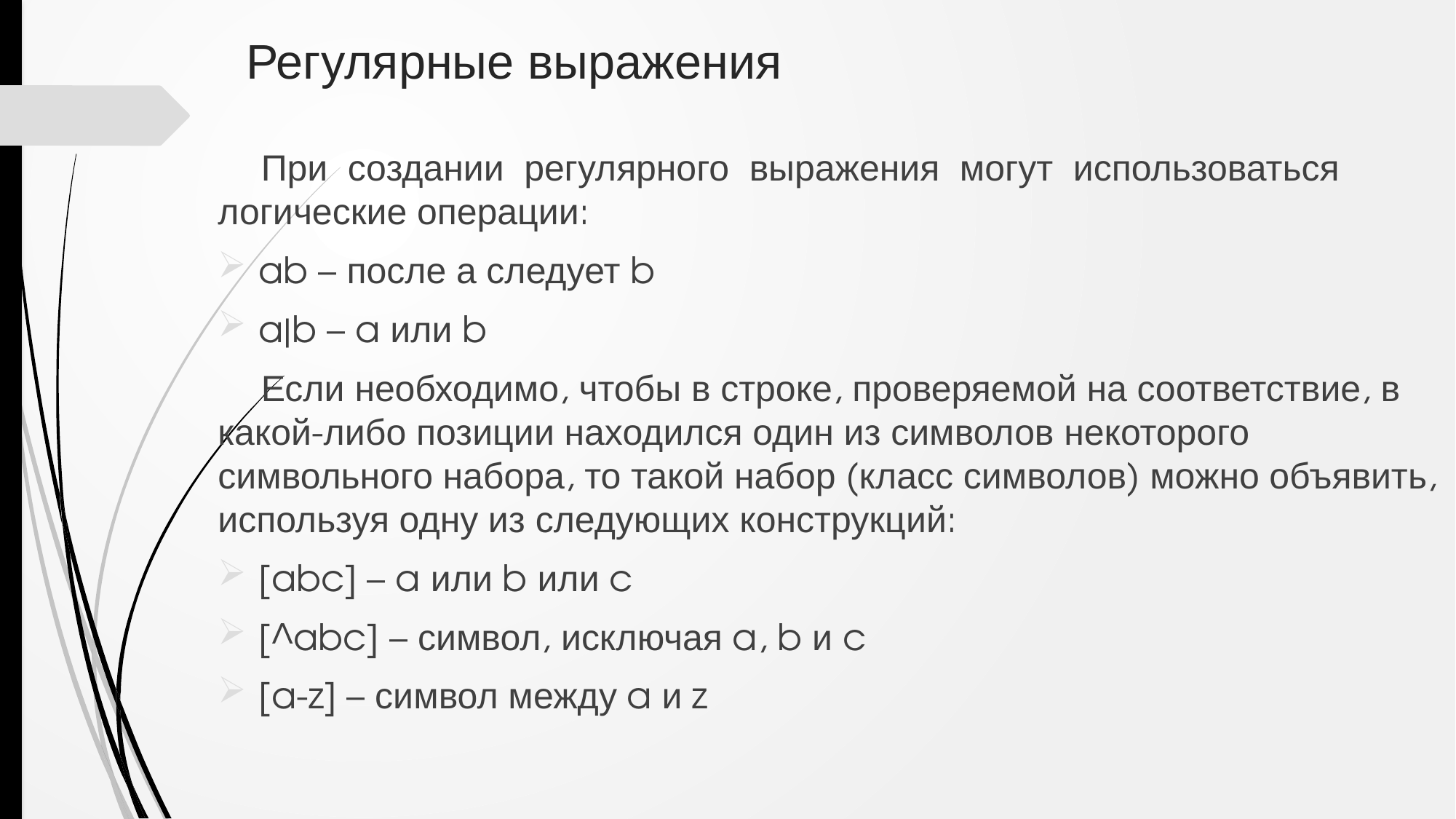

# Регулярные выражения
При  создании  регулярного  выражения  могут  использоваться  логические операции:
ab – после а следует b
a|b – a или b
Если необходимо, чтобы в строке, проверяемой на соответствие, в какой-либо позиции находился один из символов некоторого символьного набора, то такой набор (класс символов) можно объявить, используя одну из следующих конструкций:
[abc] – a или b или c
[^abc] – символ, исключая a, b и c
[a-z] – символ между a и z